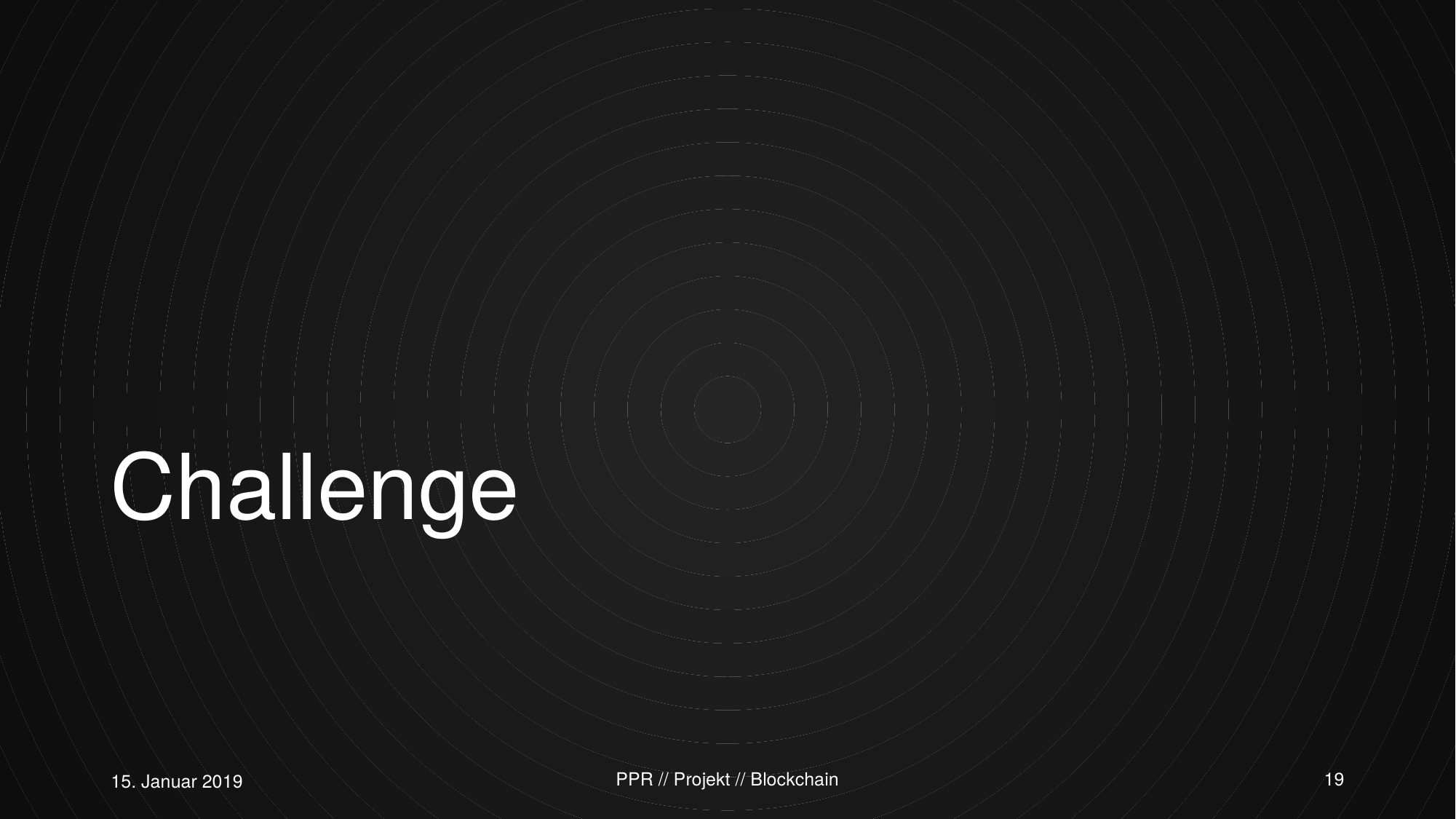

# Challenge
15. Januar 2019
PPR // Projekt // Blockchain
19